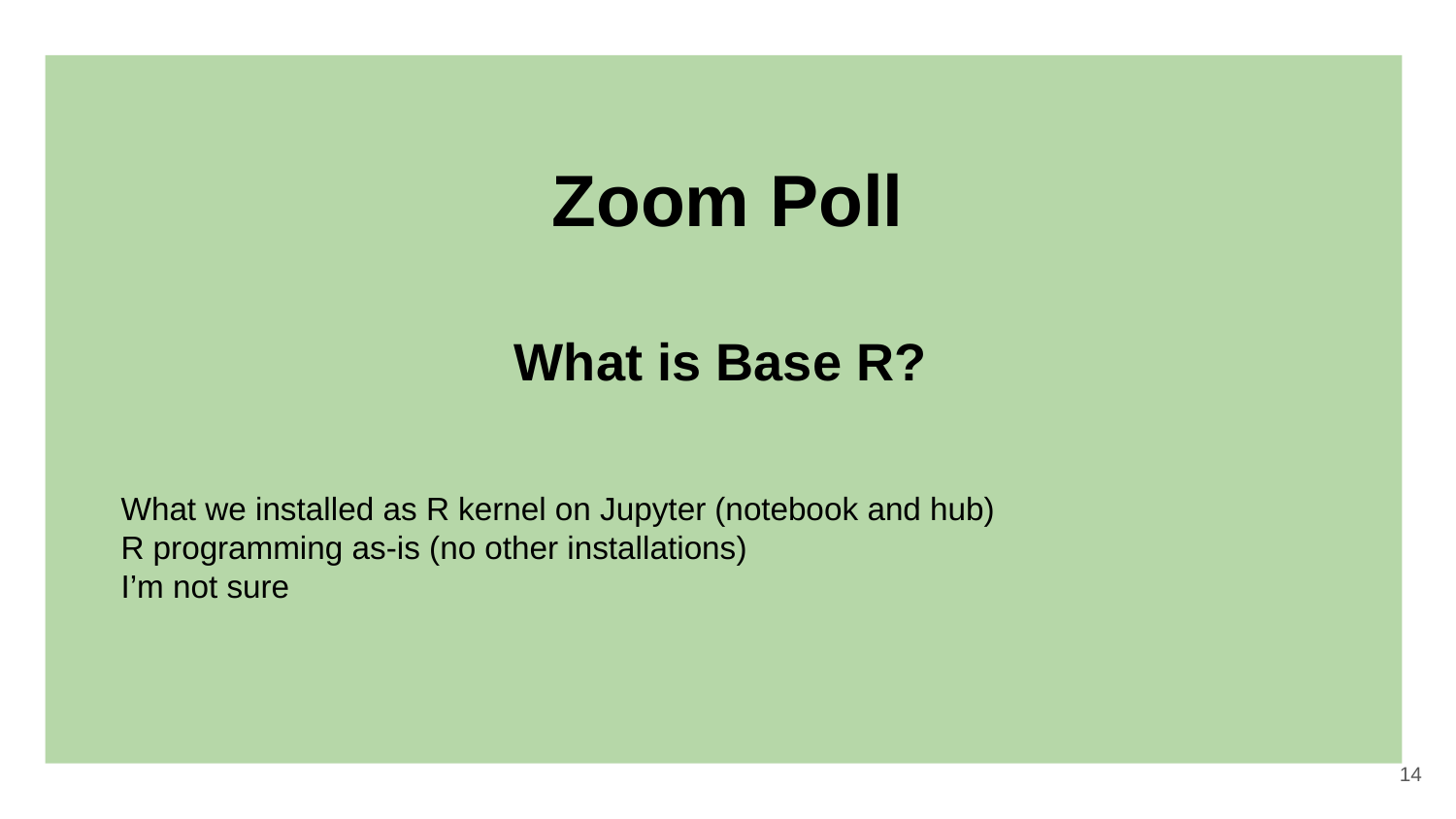

# Zoom Poll

What is Base R?

What we installed as R kernel on Jupyter (notebook and hub)
R programming as-is (no other installations)
I’m not sure

14